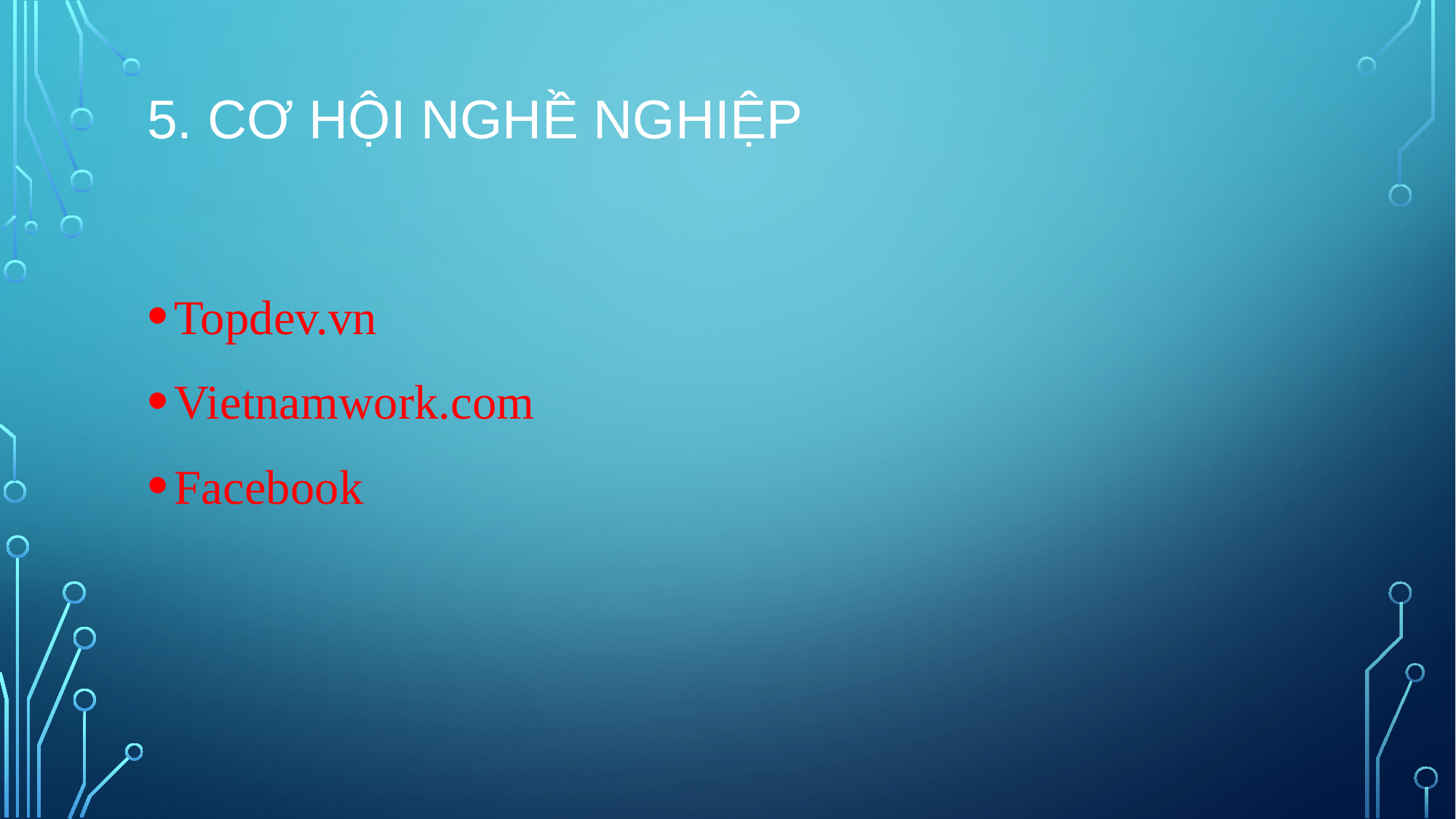

# 5. Cơ hội nghề nghiệp
Topdev.vn
Vietnamwork.com
Facebook